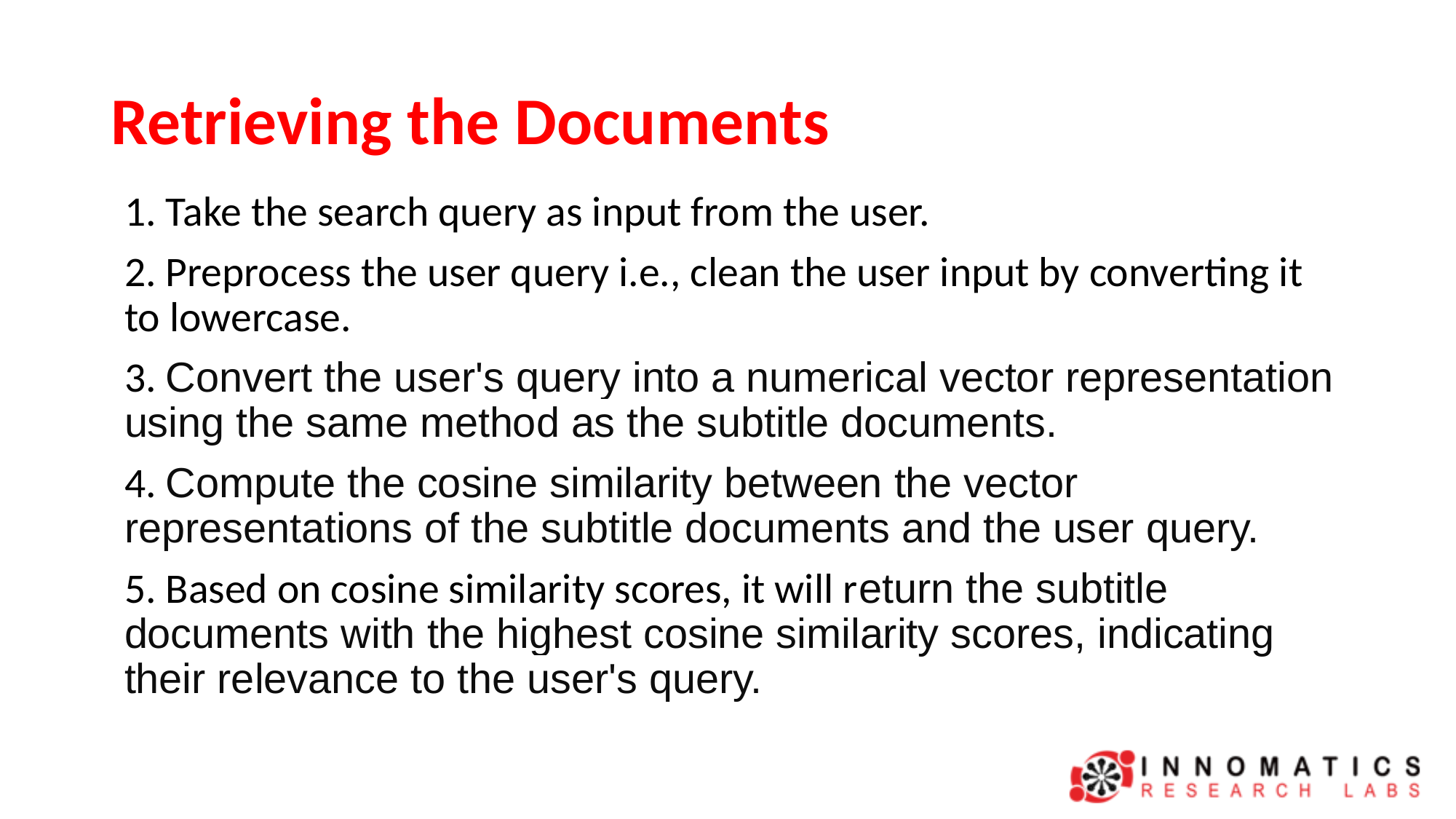

# Retrieving the Documents
1. Take the search query as input from the user.
2. Preprocess the user query i.e., clean the user input by converting it to lowercase.
3. Convert the user's query into a numerical vector representation using the same method as the subtitle documents.
4. Compute the cosine similarity between the vector representations of the subtitle documents and the user query.
5. Based on cosine similarity scores, it will return the subtitle documents with the highest cosine similarity scores, indicating their relevance to the user's query.